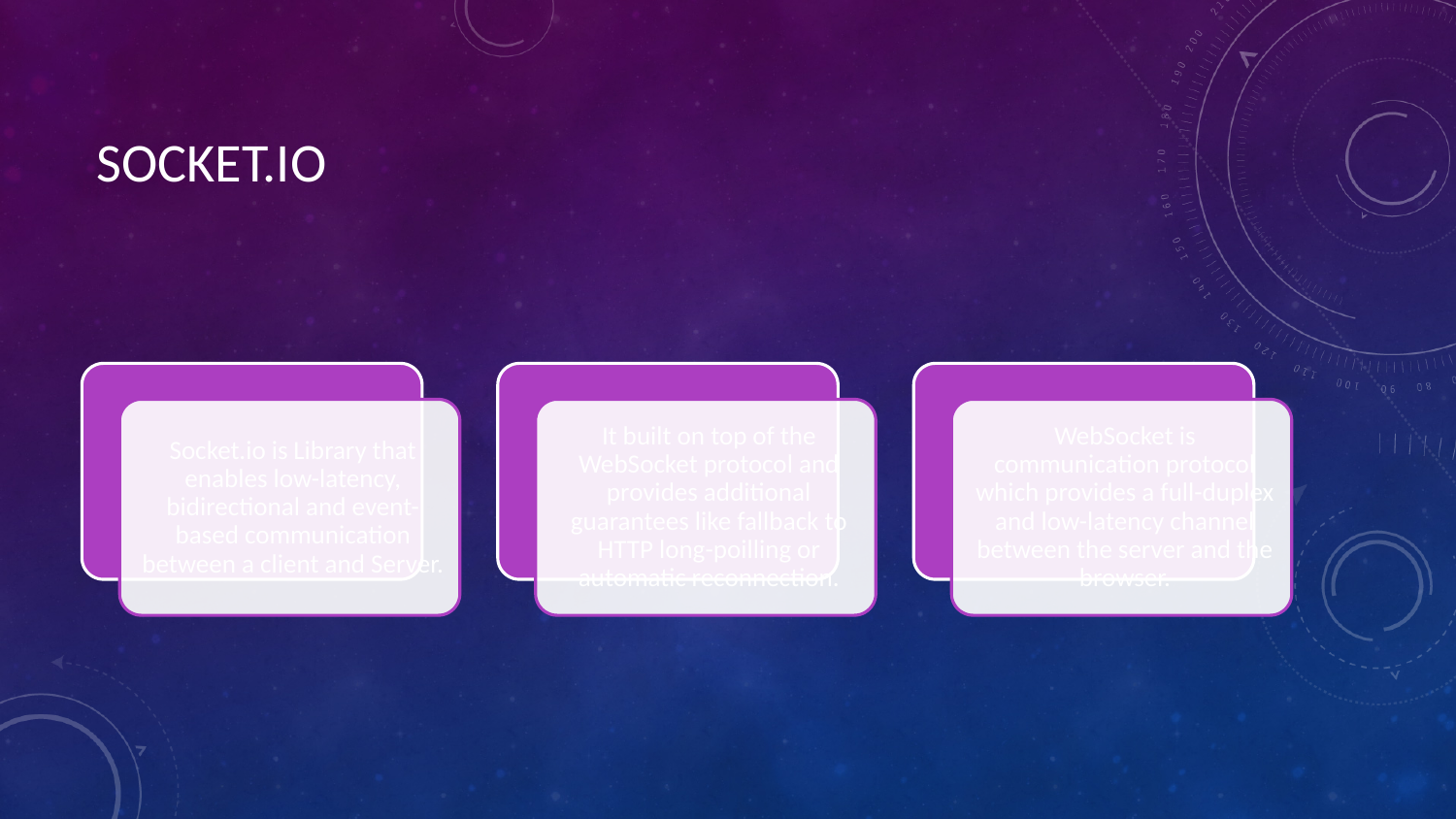

# Socket.Io
Socket.io is Library that enables low-latency, bidirectional and event-based communication between a client and Server.
It built on top of the WebSocket protocol and provides additional guarantees like fallback to HTTP long-poilling or automatic reconnection.
WebSocket is communication protocol which provides a full-duplex and low-latency channel between the server and the browser.